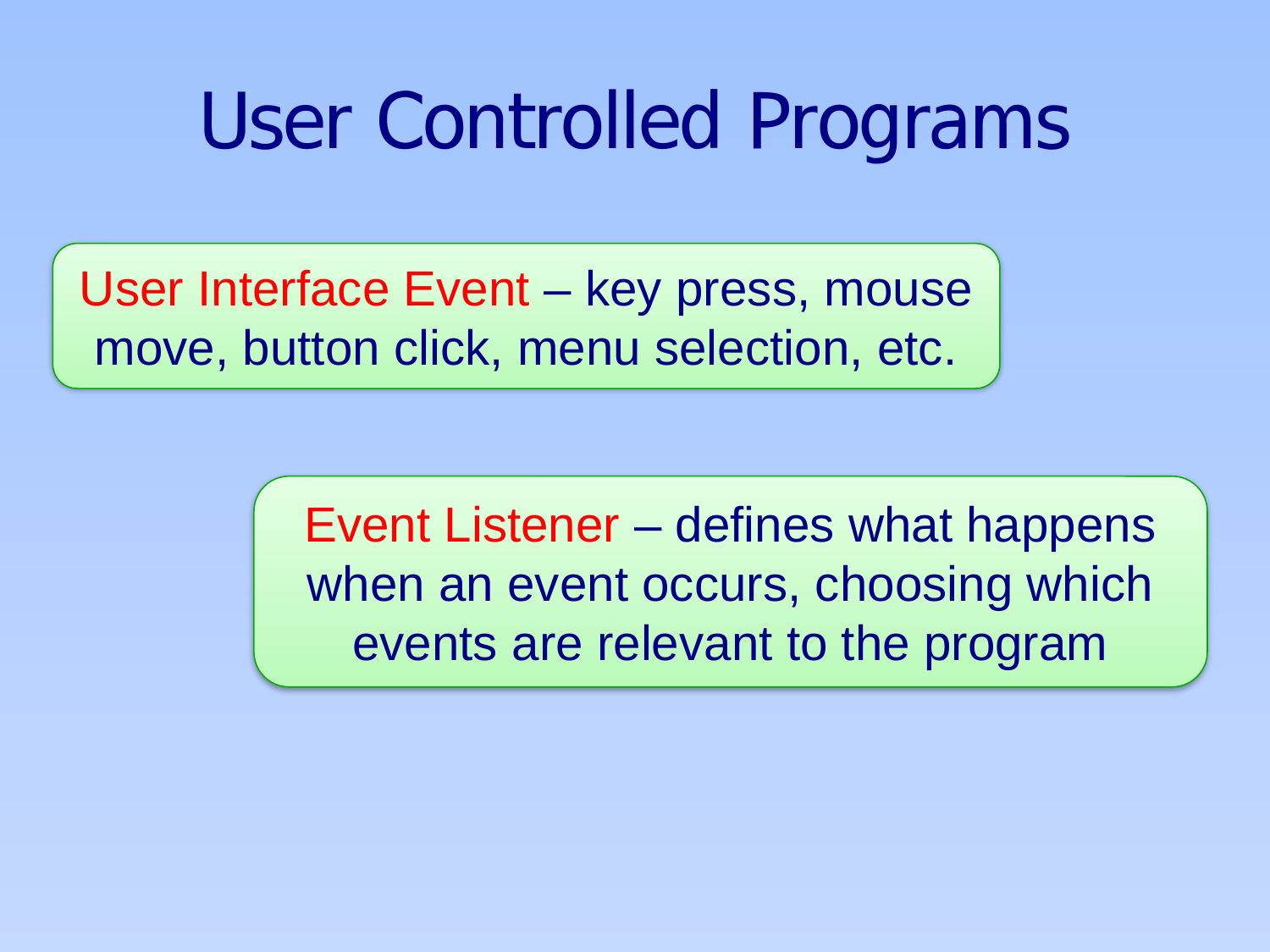

# User Controlled Programs
User Interface Event – key press, mouse move, button click, menu selection, etc.
Event Listener – defines what happens when an event occurs, choosing which events are relevant to the program